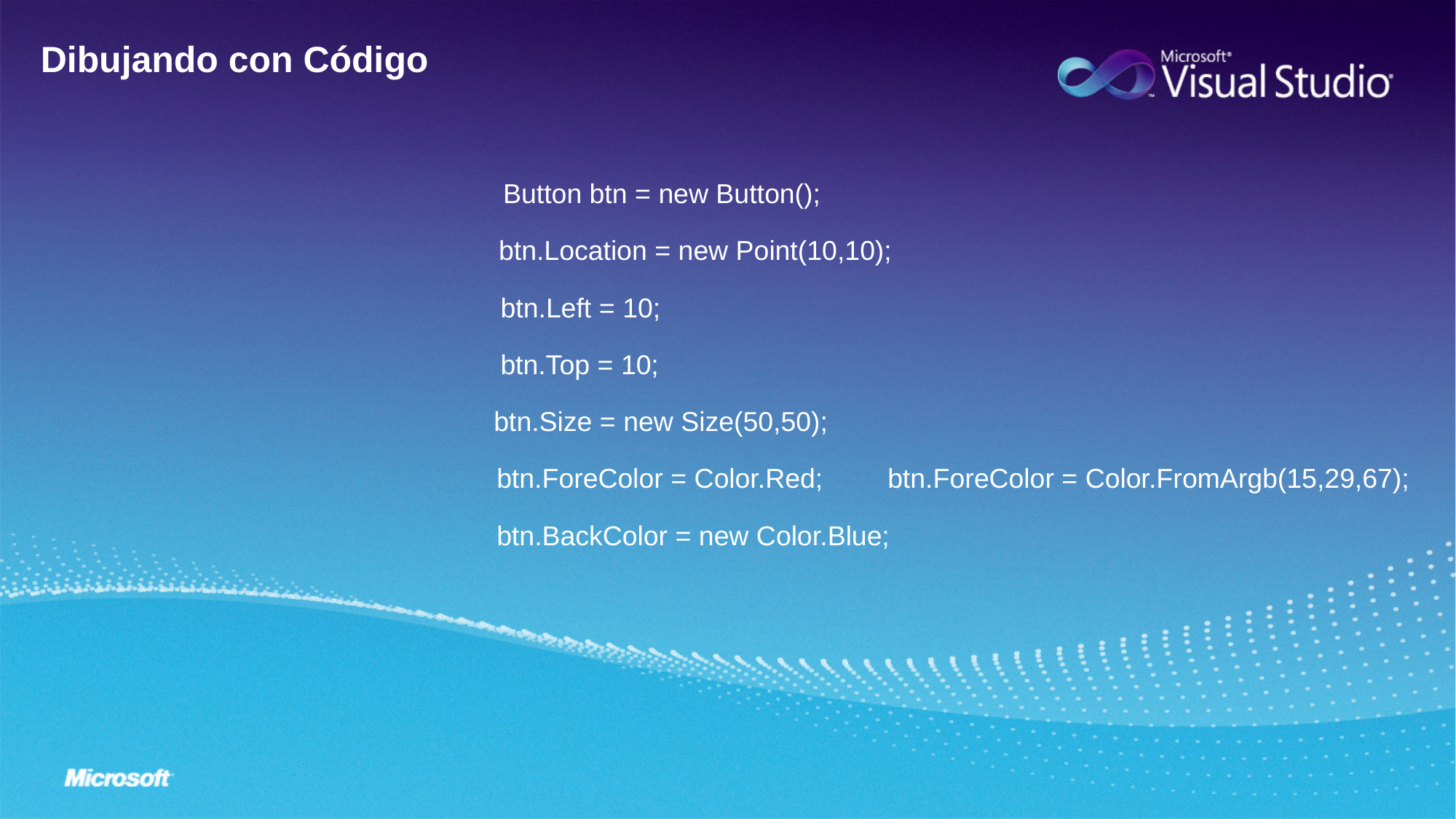

Dibujando con Código
Button btn = new Button();
btn.Location = new Point(10,10);
btn.Left = 10;
btn.Top = 10;
btn.Size = new Size(50,50);
btn.ForeColor = Color.FromArgb(15,29,67);
btn.ForeColor = Color.Red;
btn.BackColor = new Color.Blue;